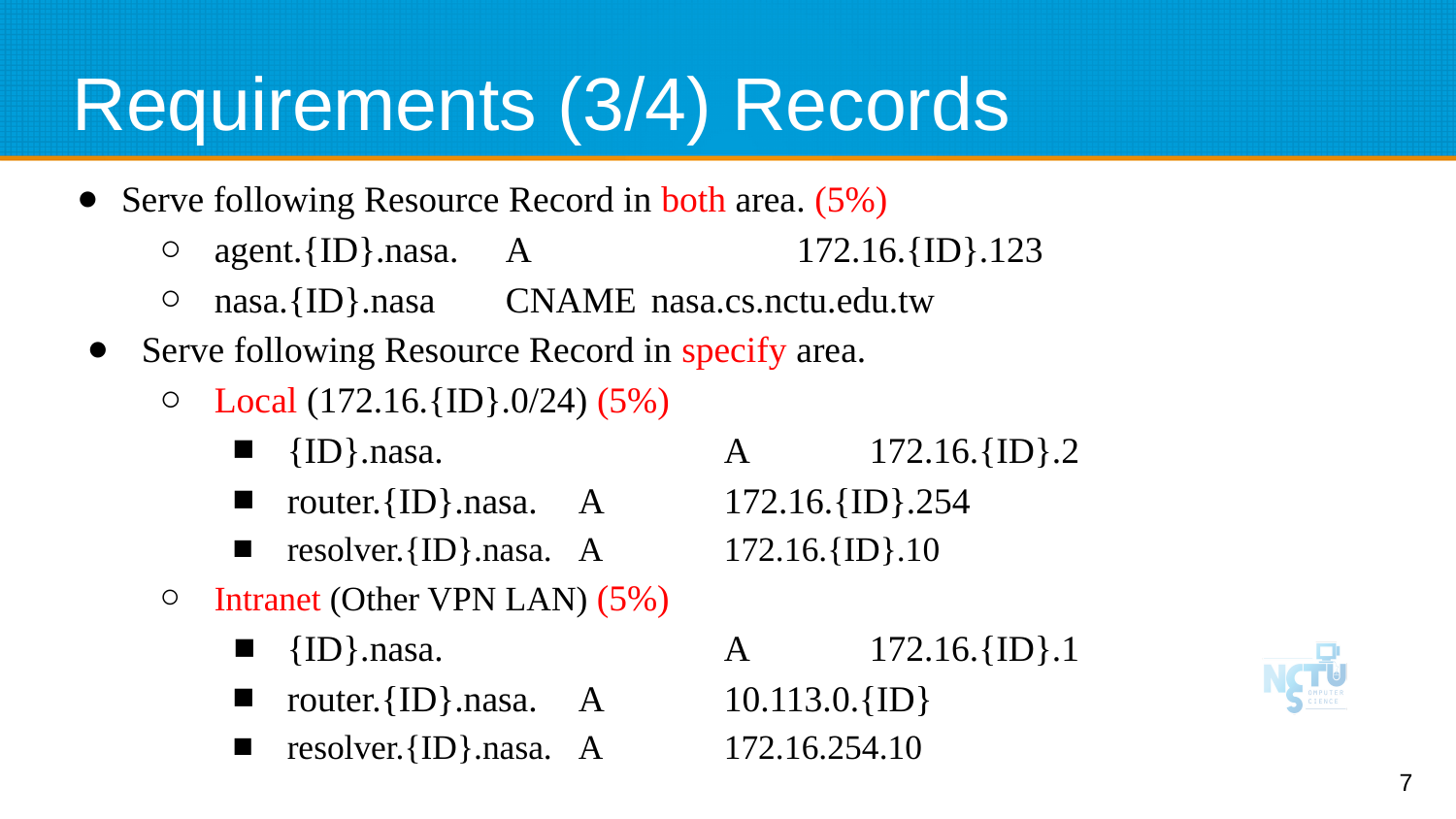

# Requirements (3/4) Records
Serve following Resource Record in both area. (5%)
agent.{ID}.nasa.	A		172.16.{ID}.123
nasa.{ID}.nasa	CNAME	nasa.cs.nctu.edu.tw
Serve following Resource Record in specify area.
Local (172.16.{ID}.0/24) (5%)
{ID}.nasa.		A	172.16.{ID}.2
router.{ID}.nasa.	A	172.16.{ID}.254
resolver.{ID}.nasa.	A	172.16.{ID}.10
Intranet (Other VPN LAN) (5%)
{ID}.nasa.		A	172.16.{ID}.1
router.{ID}.nasa.	A	10.113.0.{ID}
resolver.{ID}.nasa.	A	172.16.254.10

7